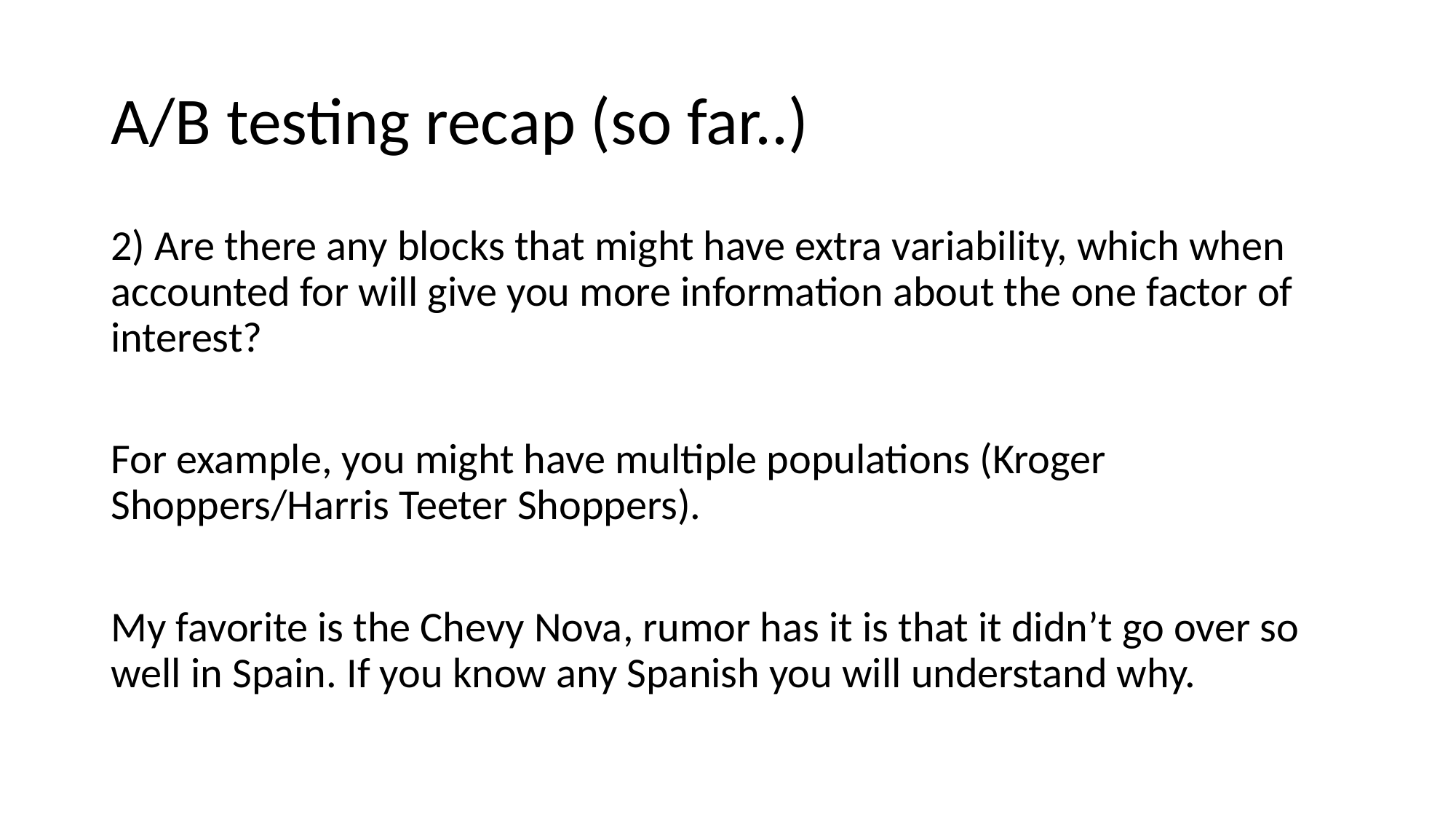

# A/B testing recap (so far..)
2) Are there any blocks that might have extra variability, which when    accounted for will give you more information about the one factor of interest?

For example, you might have multiple populations (Kroger Shoppers/Harris Teeter Shoppers).

My favorite is the Chevy Nova, rumor has it is that it didn’t go over so well in Spain. If you know any Spanish you will understand why.